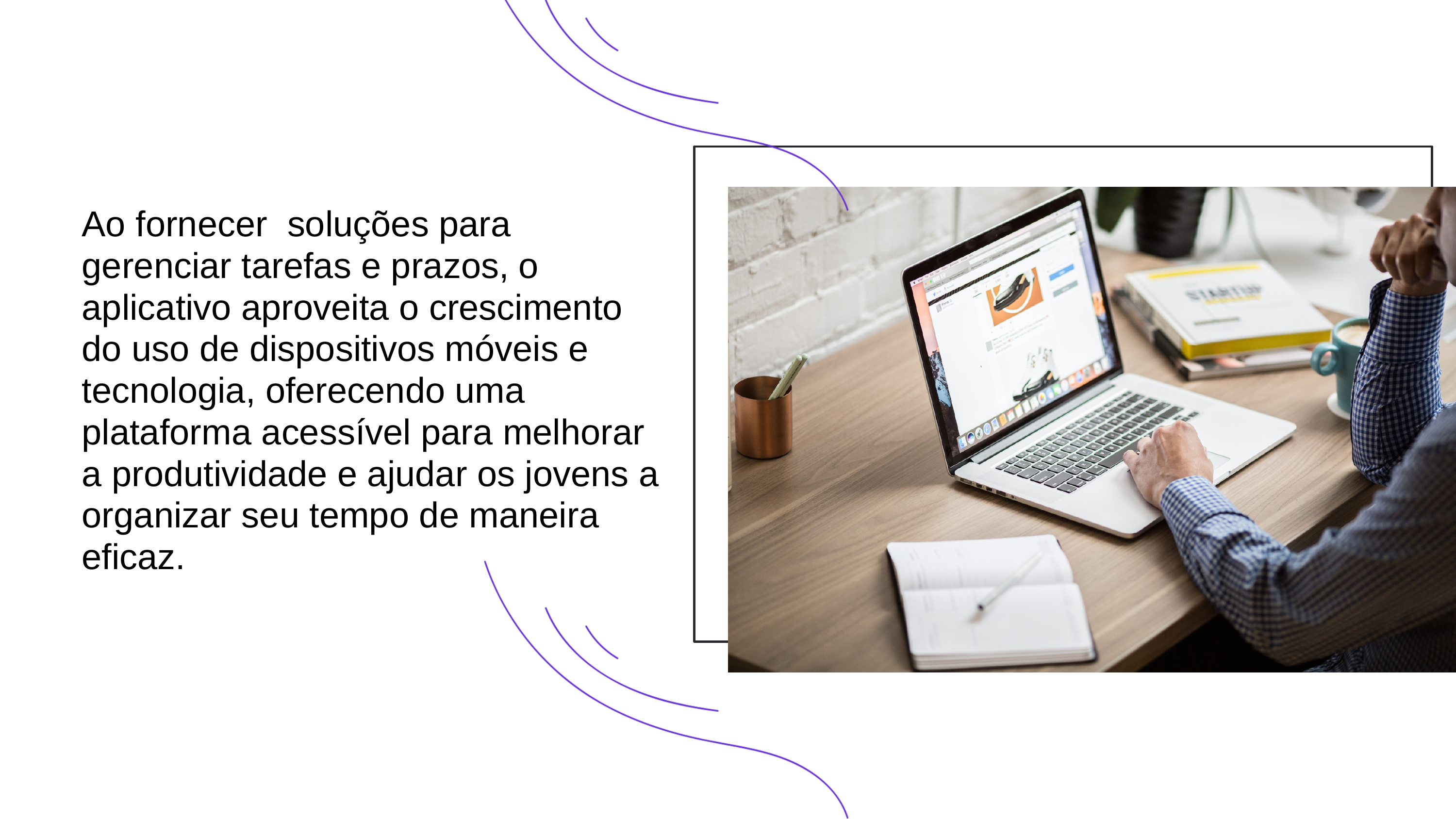

Ao fornecer  soluções para gerenciar tarefas e prazos, o aplicativo aproveita o crescimento do uso de dispositivos móveis e tecnologia, oferecendo uma plataforma acessível para melhorar a produtividade e ajudar os jovens a organizar seu tempo de maneira eficaz.